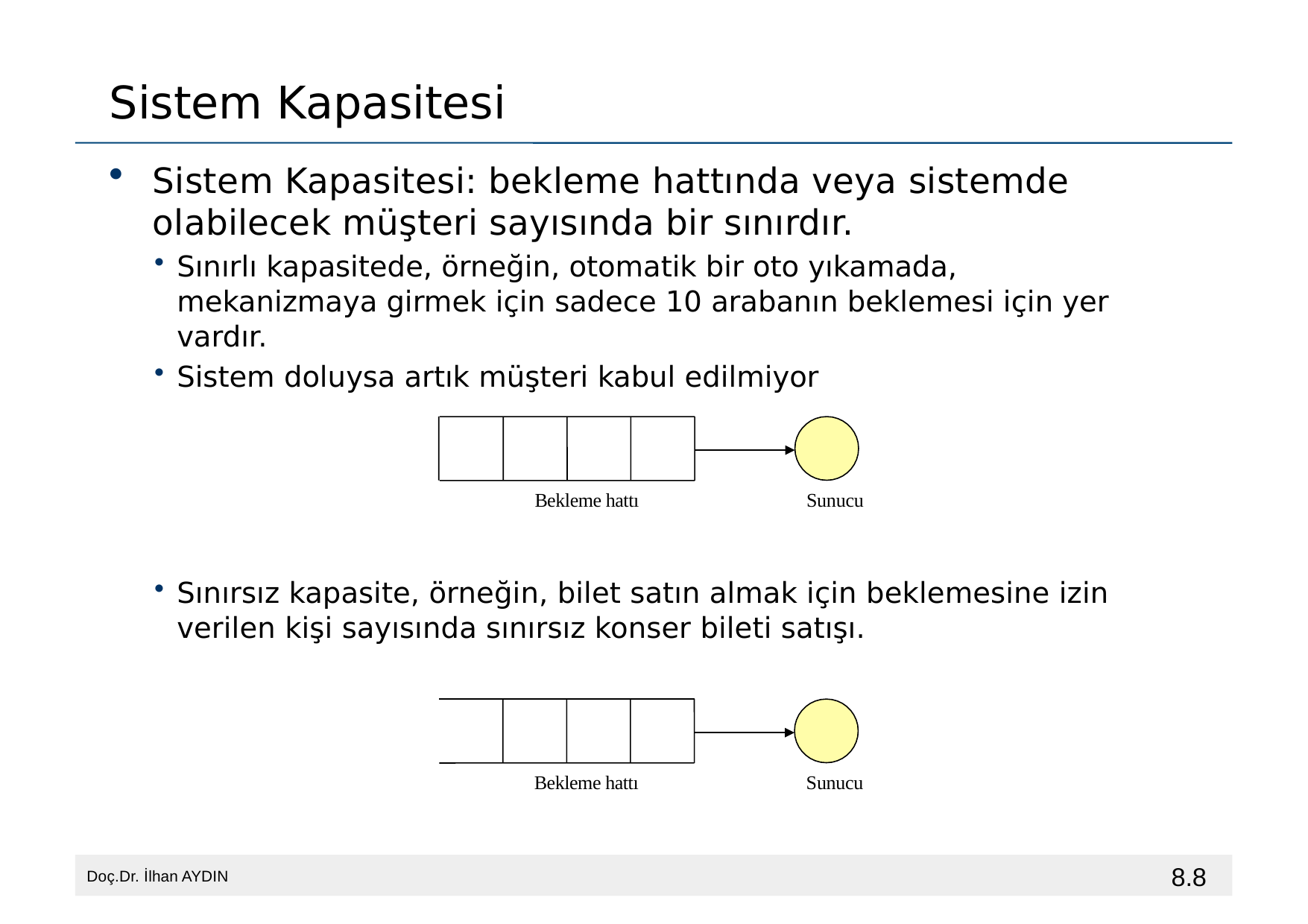

# Sistem Kapasitesi
Sistem Kapasitesi: bekleme hattında veya sistemde olabilecek müşteri sayısında bir sınırdır.
Sınırlı kapasitede, örneğin, otomatik bir oto yıkamada, mekanizmaya girmek için sadece 10 arabanın beklemesi için yer vardır.
Sistem doluysa artık müşteri kabul edilmiyor

Sunucu
Bekleme hattı
Sınırsız kapasite, örneğin, bilet satın almak için beklemesine izin verilen kişi sayısında sınırsız konser bileti satışı.

Bekleme hattı
Sunucu
8.8
Doç.Dr. İlhan AYDIN